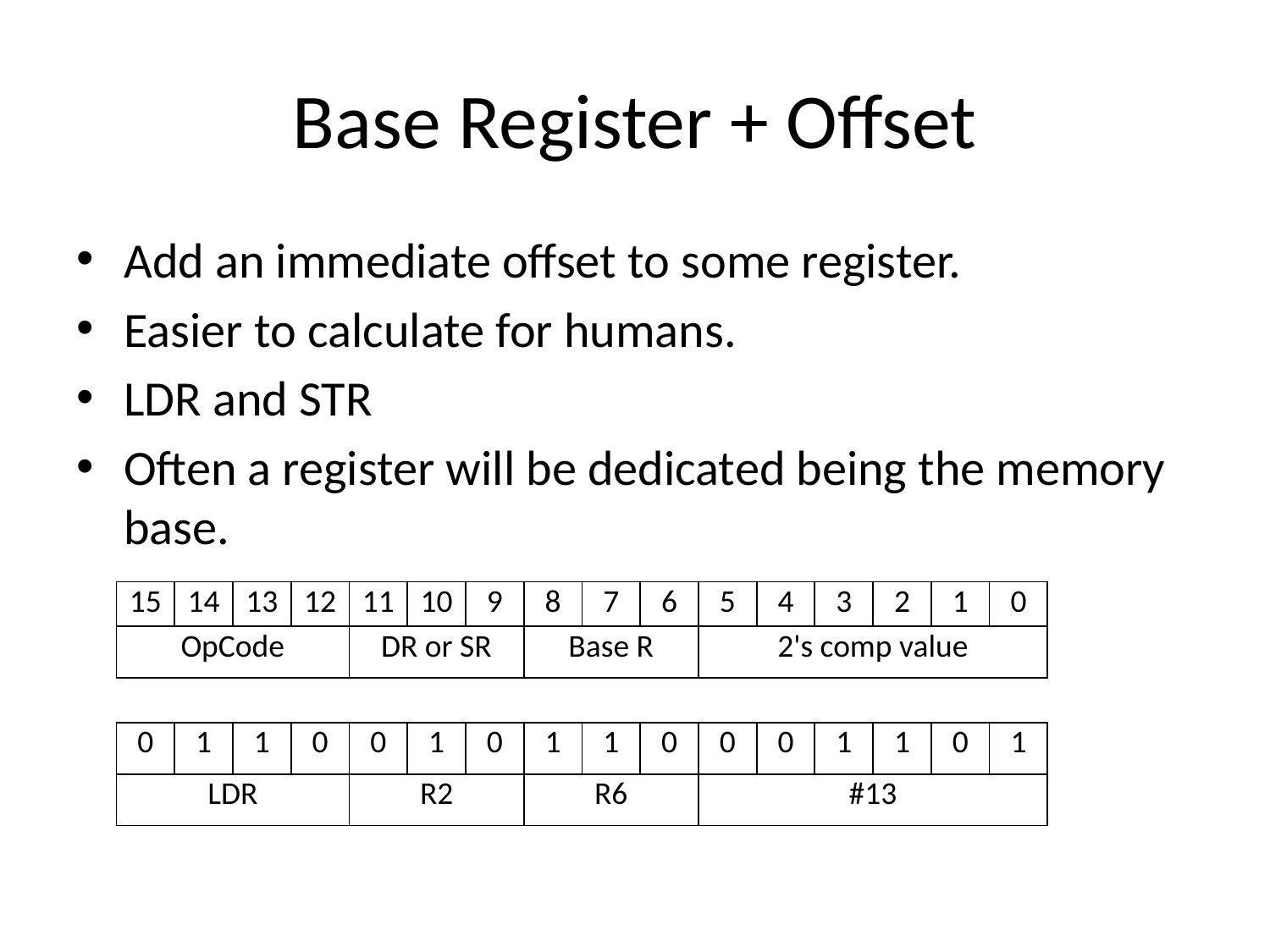

# Base Register + Offset
Add an immediate offset to some register.
Easier to calculate for humans.
LDR and STR
Often a register will be dedicated being the memory base.

| 15 | 14 | 13 | 12 | 11 | 10 | 9 | 8 | 7 | 6 | 5 | 4 | 3 | 2 | 1 | 0 |
| --- | --- | --- | --- | --- | --- | --- | --- | --- | --- | --- | --- | --- | --- | --- | --- |
| OpCode |  |  |  | DR or SR |  |  | Base R |  |  | 2's comp value |  |  |  |  |  |
|  |  |  |  |  |  |  |  |  |  |  |  |  |  |  |  |
| 0 | 1 | 1 | 0 | 0 | 1 | 0 | 1 | 1 | 0 | 0 | 0 | 1 | 1 | 0 | 1 |
| LDR |  |  |  | R2 |  |  | R6 |  |  | #13 |  |  |  |  |  |